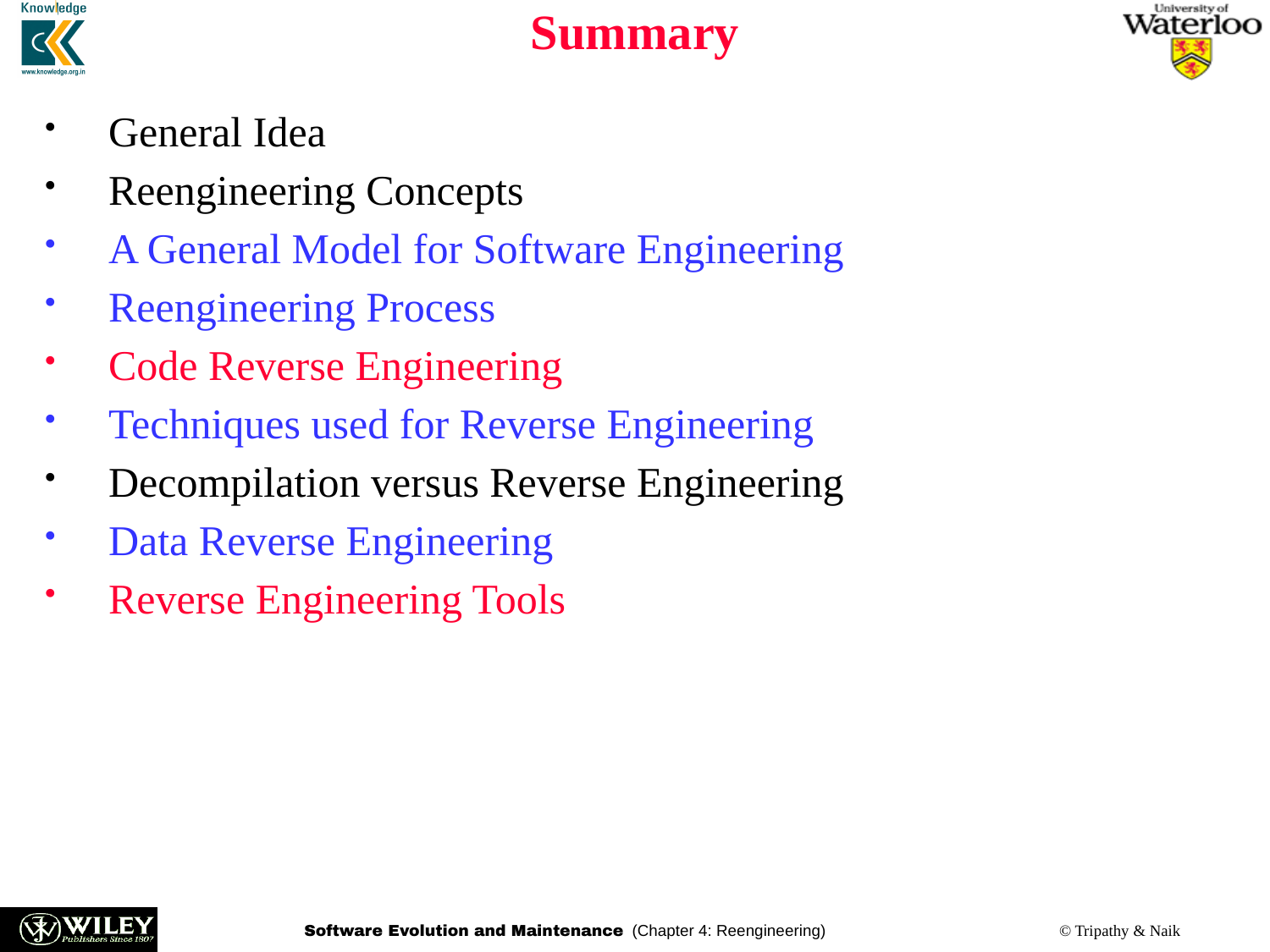

Summary
General Idea
Reengineering Concepts
A General Model for Software Engineering
Reengineering Process
Code Reverse Engineering
Techniques used for Reverse Engineering
Decompilation versus Reverse Engineering
Data Reverse Engineering
Reverse Engineering Tools